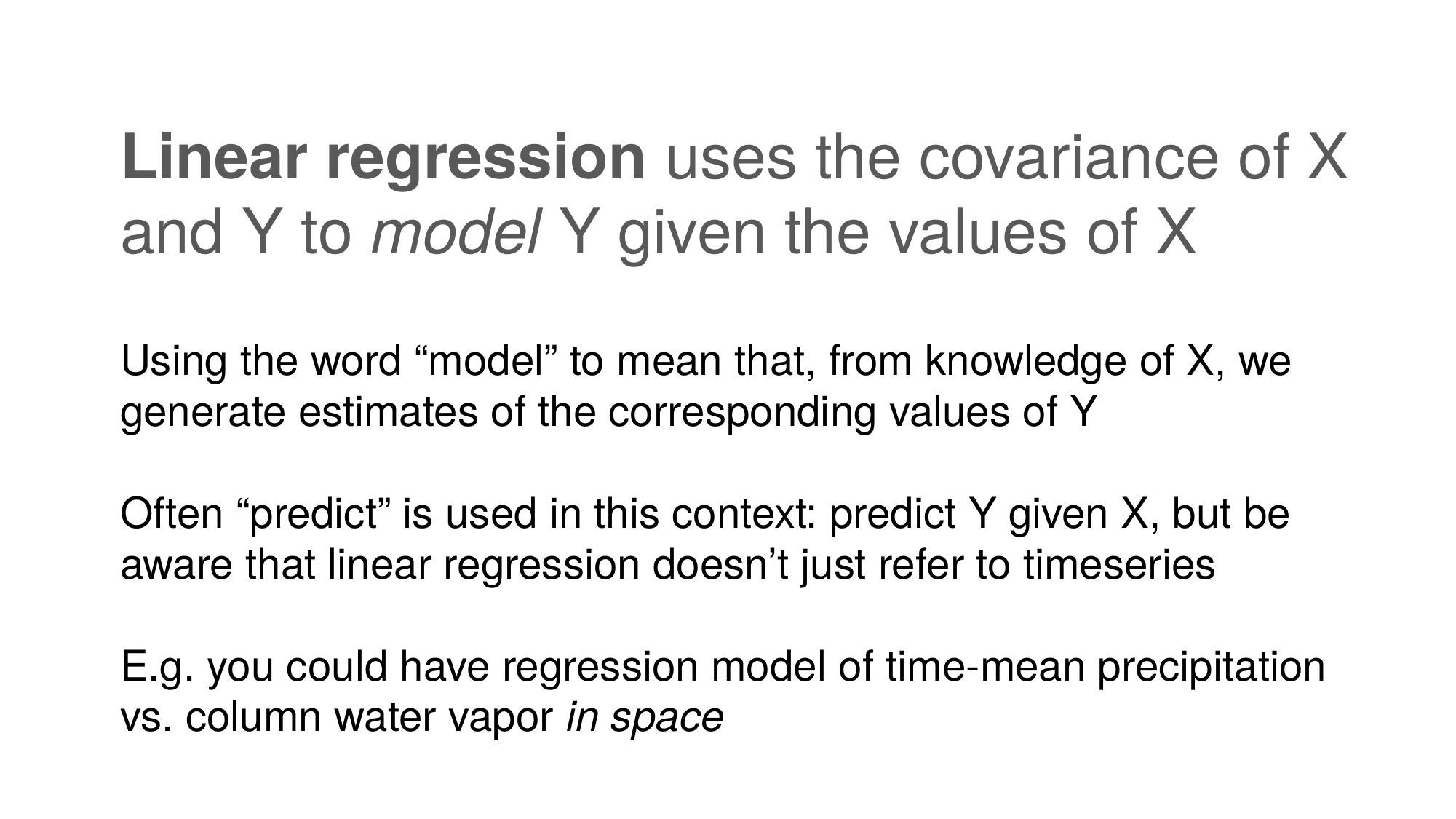

# Linear regression uses the covariance of X and Y to model Y given the values of X
Using the word “model” to mean that, from knowledge of X, we generate estimates of the corresponding values of Y

Often “predict” is used in this context: predict Y given X, but be aware that linear regression doesn’t just refer to timeseries

E.g. you could have regression model of time-mean precipitation vs. column water vapor in space